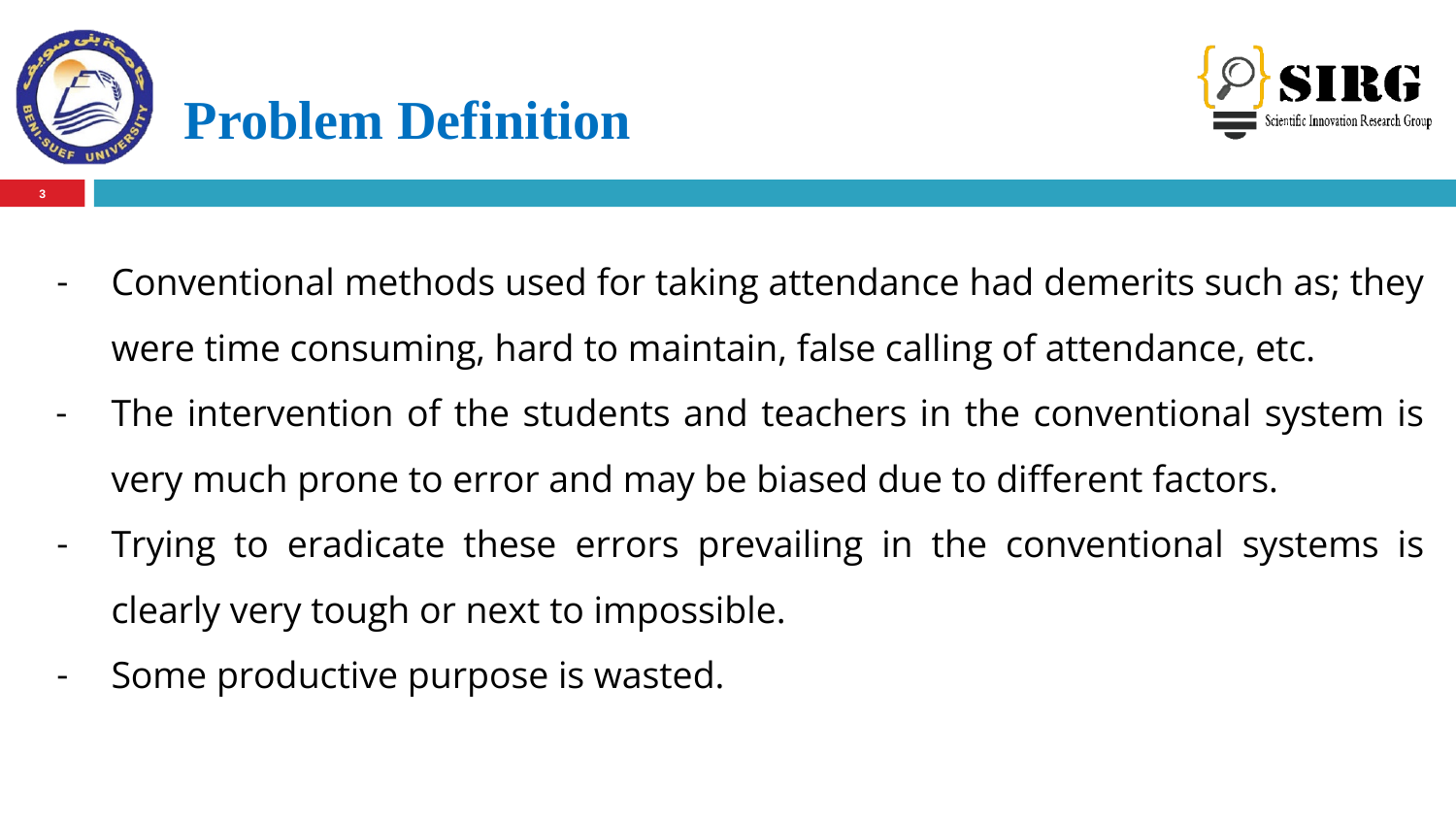

# Problem Definition
3
Conventional methods used for taking attendance had demerits such as; they were time consuming, hard to maintain, false calling of attendance, etc.
The intervention of the students and teachers in the conventional system is very much prone to error and may be biased due to different factors.
Trying to eradicate these errors prevailing in the conventional systems is clearly very tough or next to impossible.
Some productive purpose is wasted.